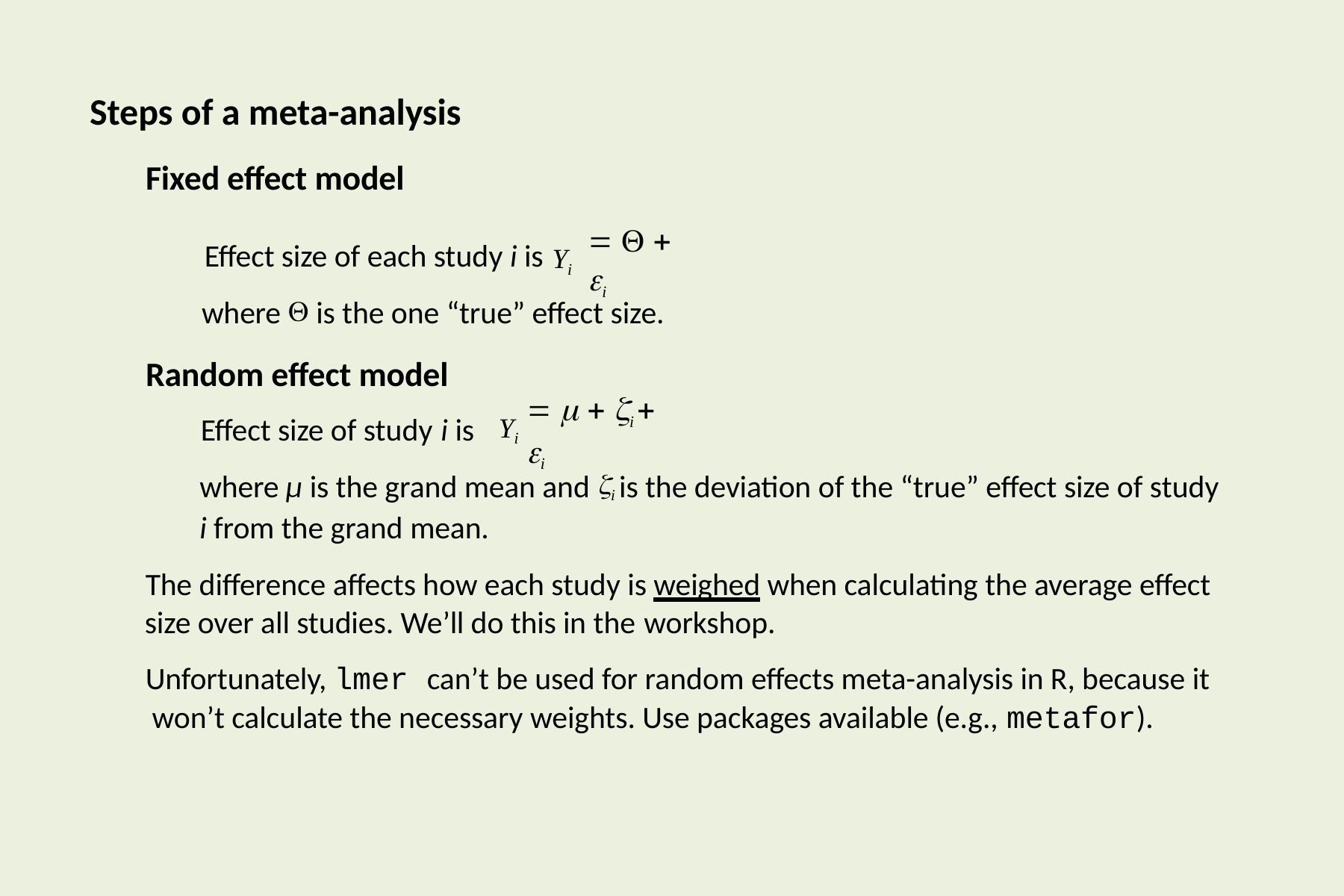

# Steps of a meta-analysis
Fixed effect model
Effect size of each study i is Yi
= Θ + εi
where Θ is the one “true” effect size.
Random effect model
= μ + ζi + εi
Effect size of study i is	Yi
where μ is the grand mean and ζi is the deviation of the “true” effect size of study
i from the grand mean.
The difference affects how each study is weighed when calculating the average effect  size over all studies. We’ll do this in the workshop.
Unfortunately, lmer can’t be used for random effects meta-analysis in R, because it  won’t calculate the necessary weights. Use packages available (e.g., metafor).